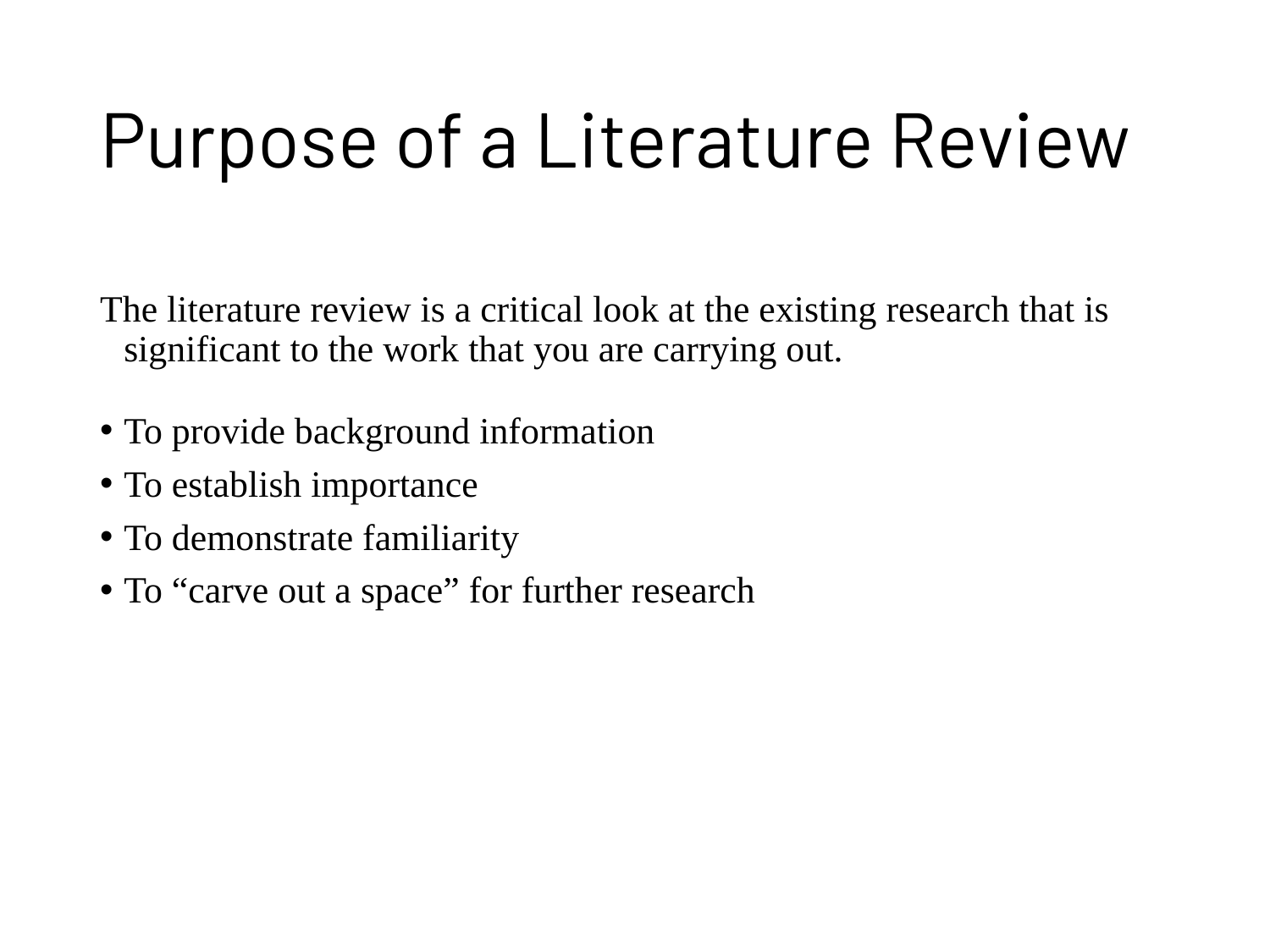

# Purpose of a Literature Review

The literature review is a critical look at the existing research that is significant to the work that you are carrying out.

To provide background information
To establish importance
To demonstrate familiarity
To “carve out a space” for further research